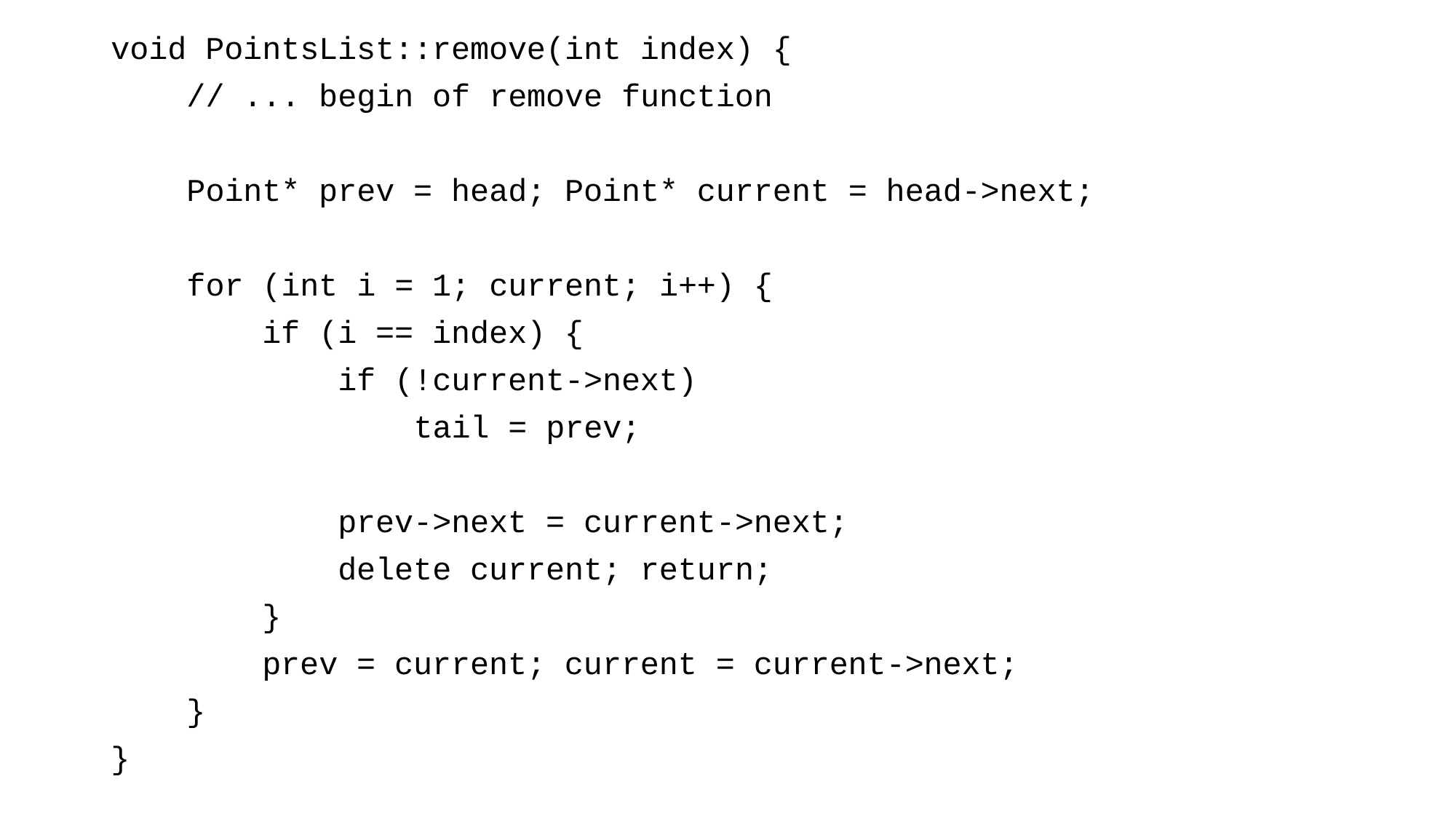

void PointsList::remove(int index) {
    // ... begin of remove function

    Point* prev = head; Point* current = head->next;

    for (int i = 1; current; i++) {
        if (i == index) {
            if (!current->next)
                tail = prev;

            prev->next = current->next;
            delete current; return;
        }
        prev = current; current = current->next;
    }
}